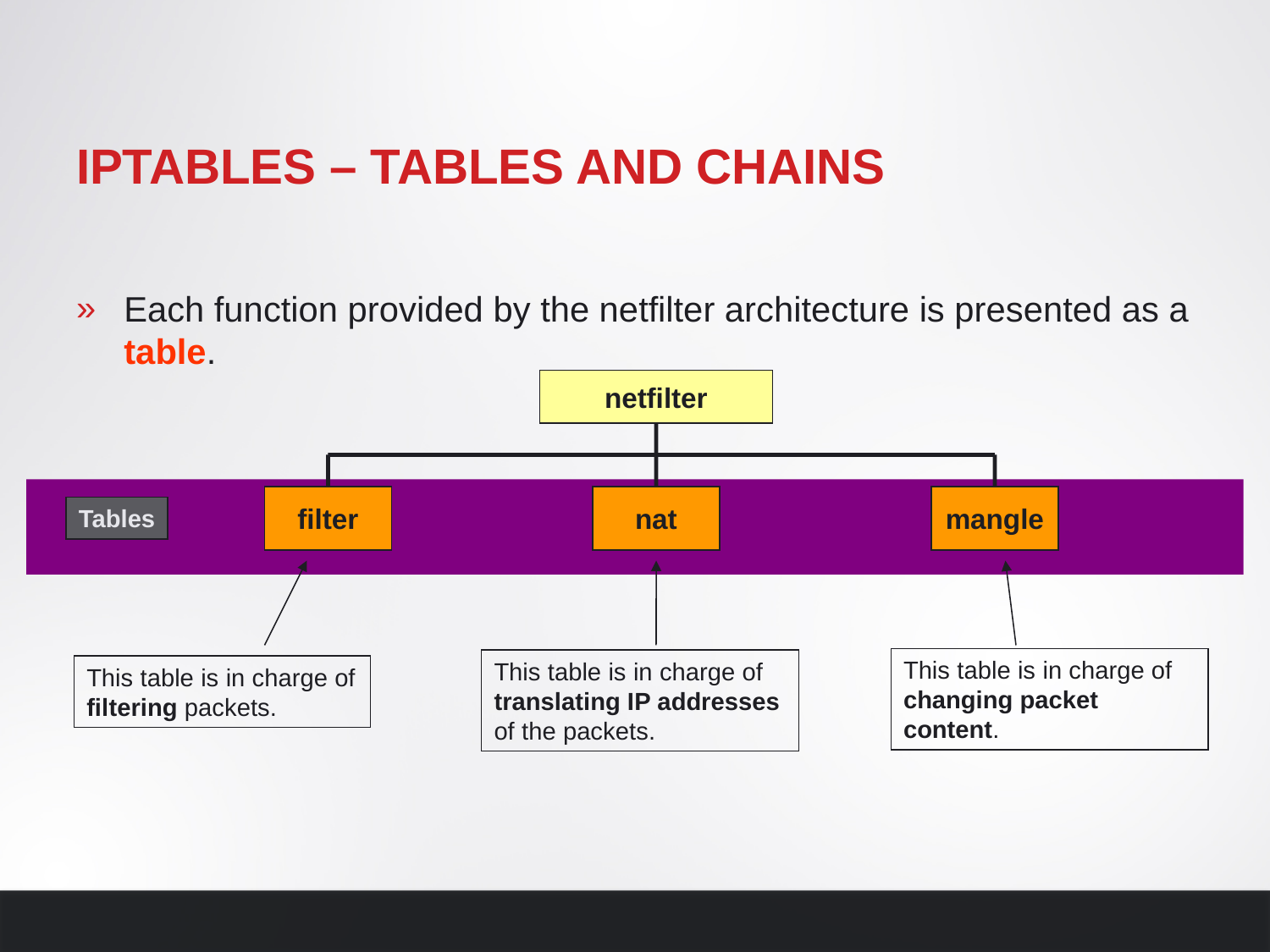

# iptables – Tables and Chains
Each function provided by the netfilter architecture is presented as a table.
netfilter

filter
nat
mangle
Tables

This table is in charge of changing packet content.
This table is in charge of translating IP addresses of the packets.
This table is in charge of filtering packets.